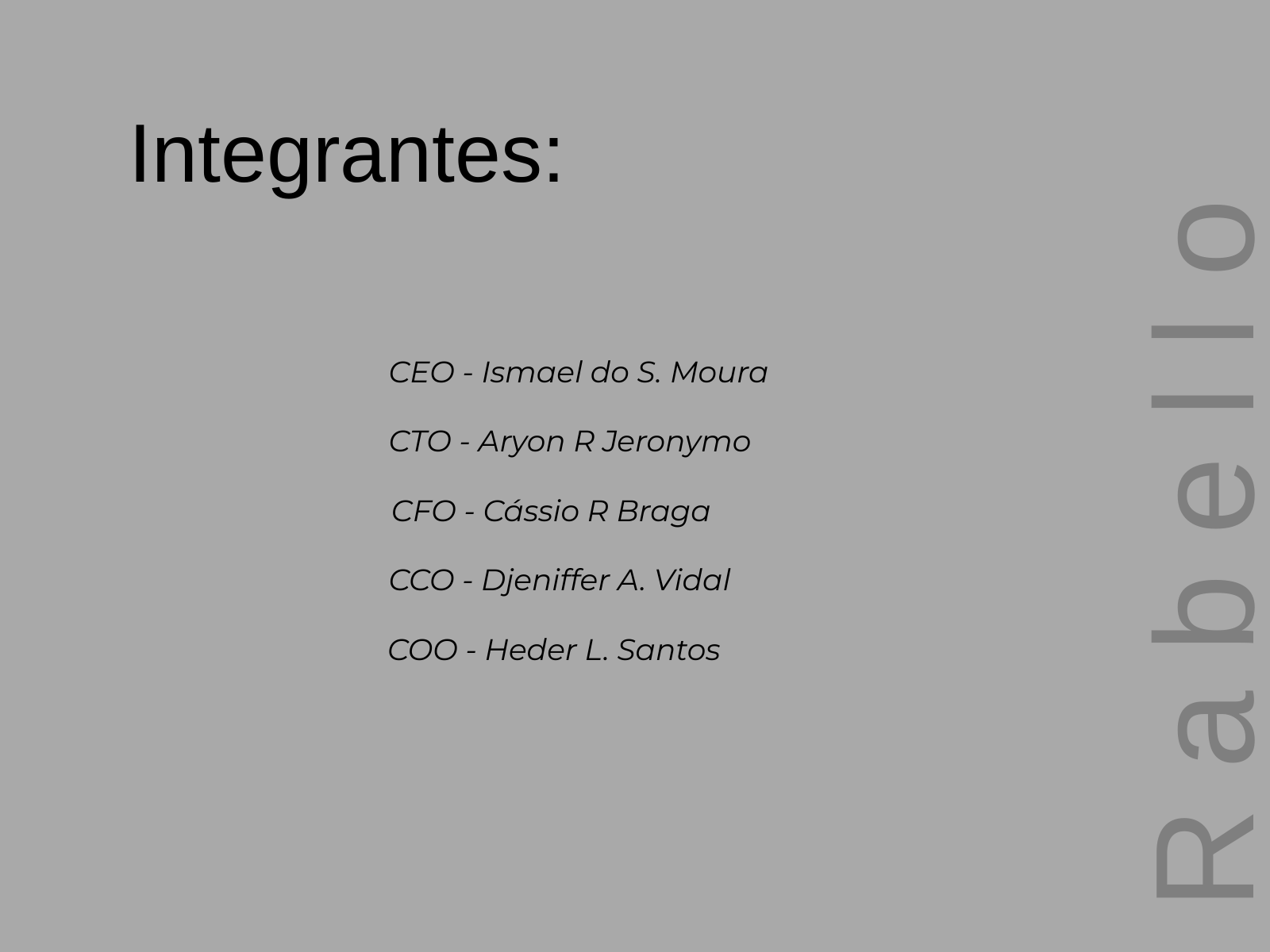

Integrantes:
CEO - Ismael do S. Moura
CTO - Aryon R Jeronymo
R a b e l l o
CFO - Cássio R Braga
CCO - Djeniffer A. Vidal
COO - Heder L. Santos